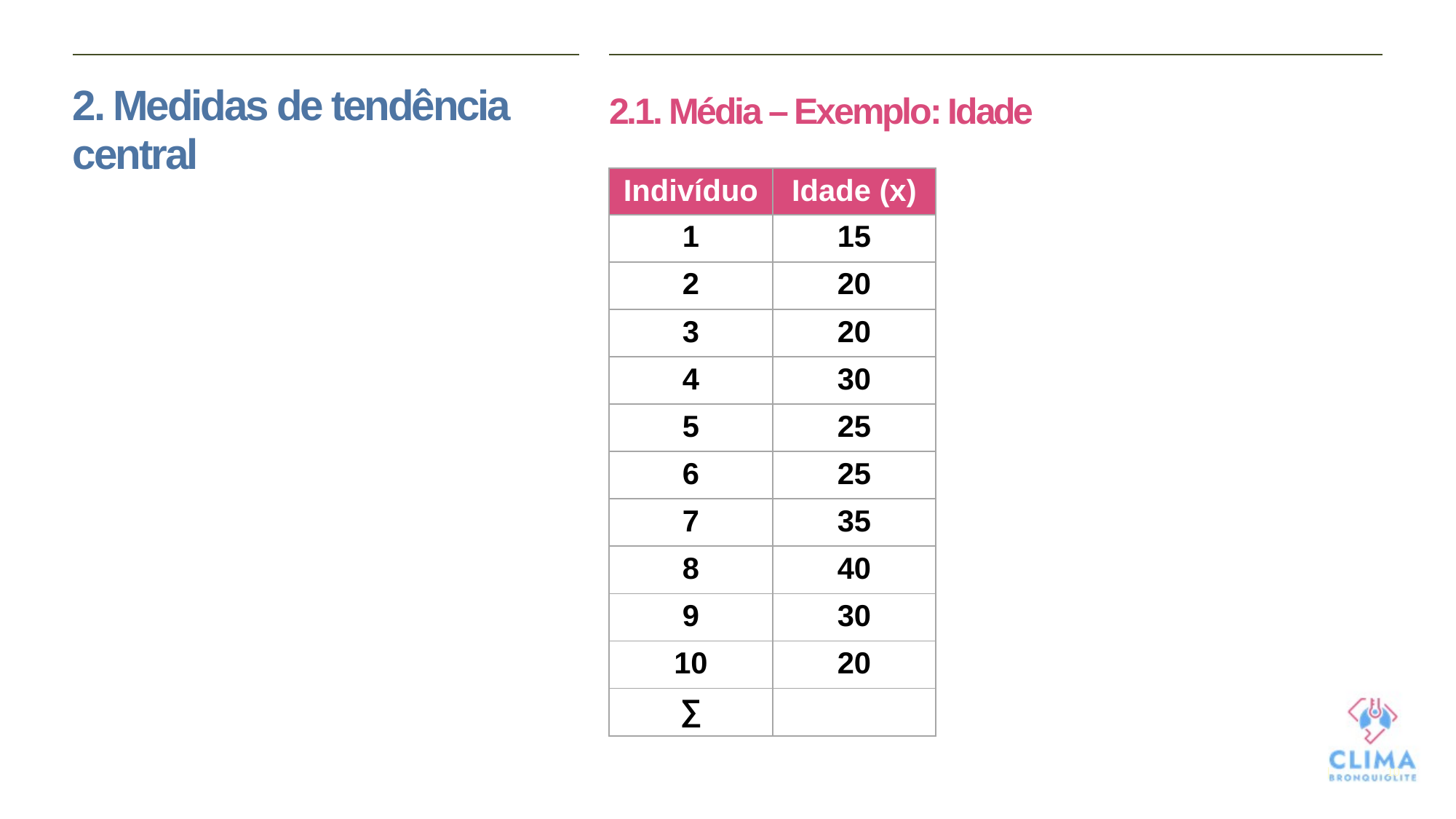

# 2. Medidas de tendência central
2.1. Média – Exemplo: Idade

| Indivíduo | Idade (x) |
| --- | --- |
| 1 | 15 |
| 2 | 20 |
| 3 | 20 |
| 4 | 30 |
| 5 | 25 |
| 6 | 25 |
| 7 | 35 |
| 8 | 40 |
| 9 | 30 |
| 10 | 20 |
| ∑ |  |